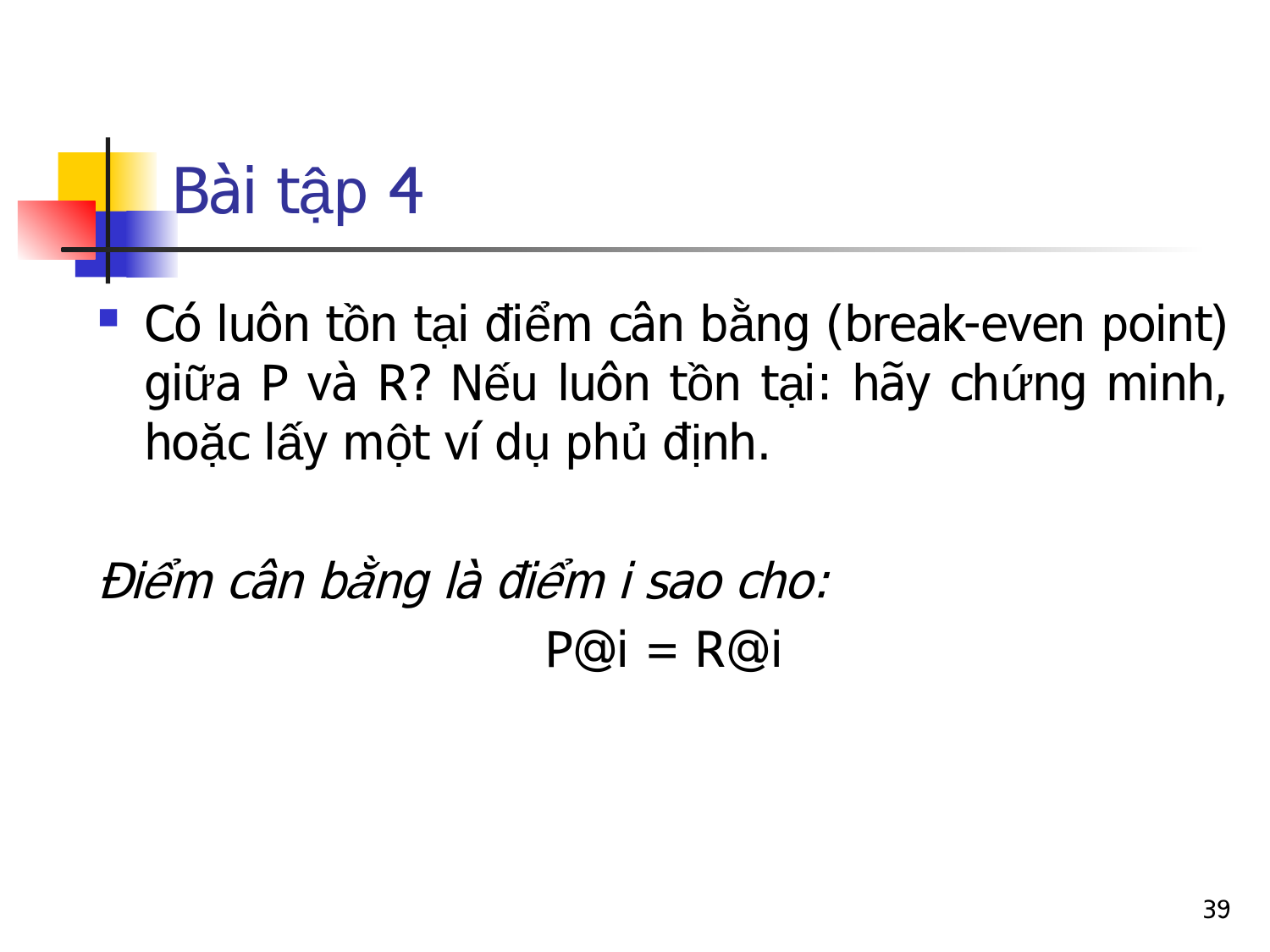

# Bài tập 4
Có luôn tồn tại điểm cân bằng (break-even point) giữa P và R? Nếu luôn tồn tại: hãy chứng minh, hoặc lấy một ví dụ phủ định.

Điểm cân bằng là điểm i sao cho:
P@i = R@i
39